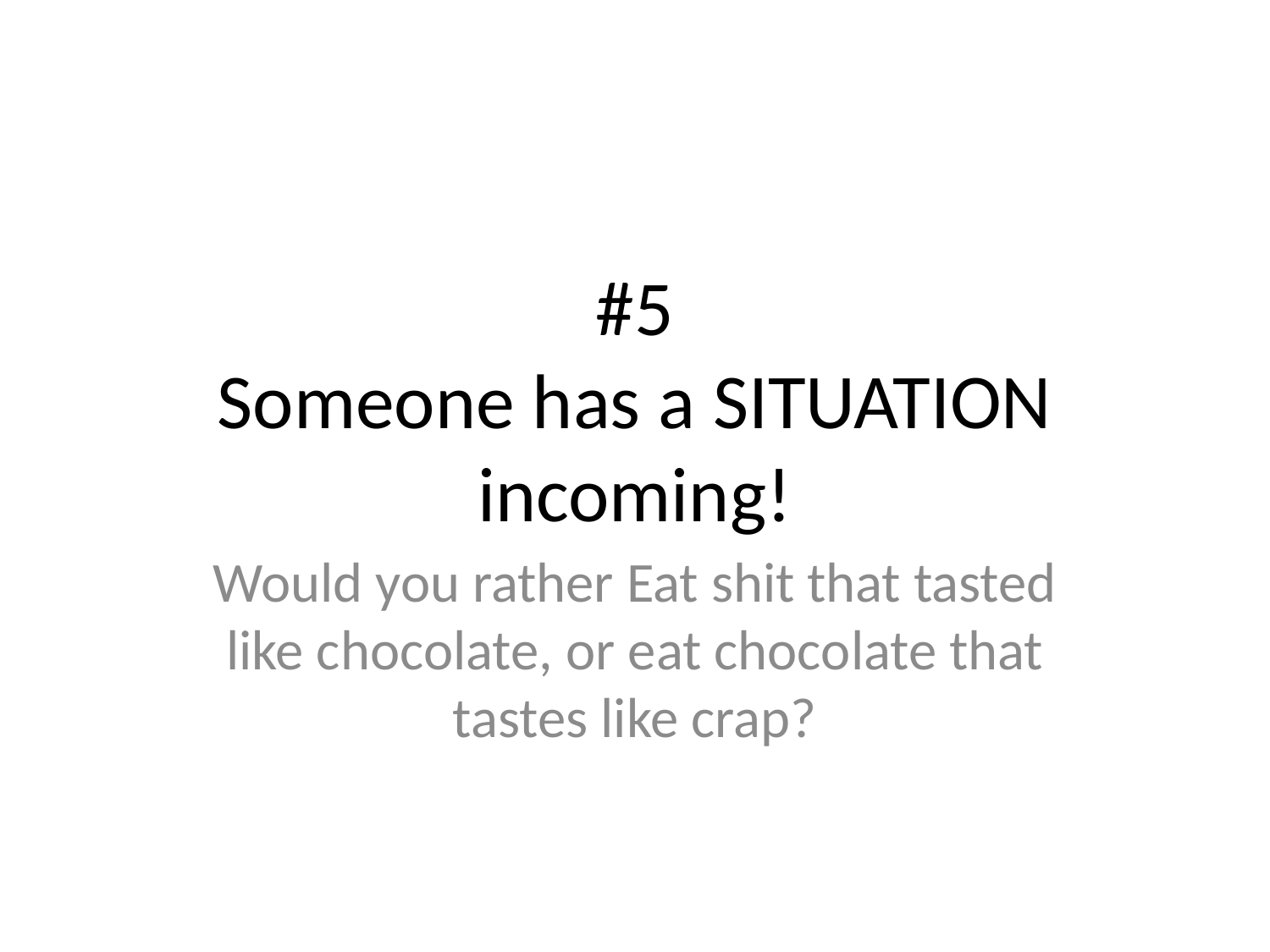

# #5
Someone has a SITUATION incoming!
Would you rather Eat shit that tasted like chocolate, or eat chocolate that tastes like crap?